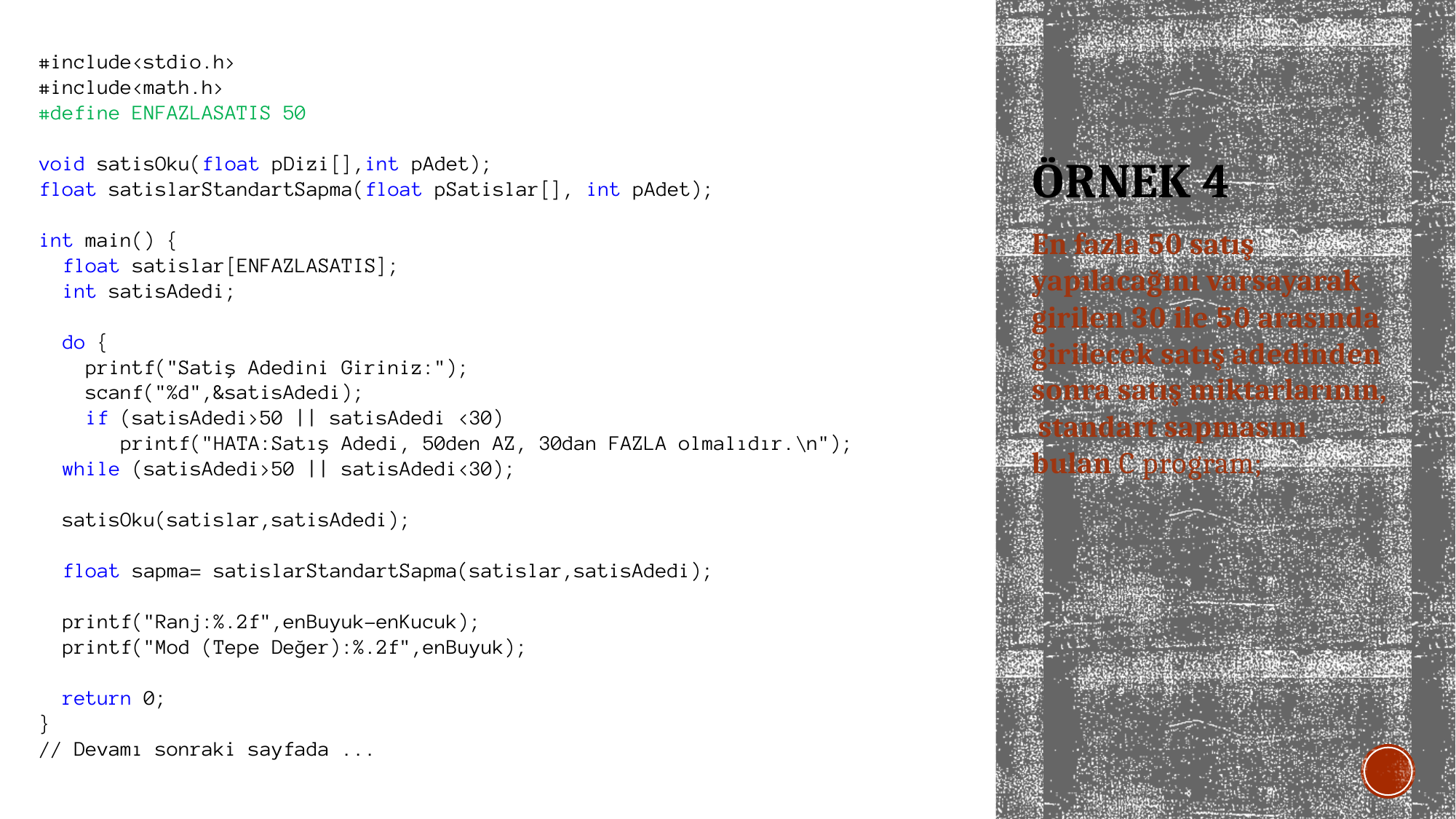

#include<stdio.h>
#include<math.h>
#define ENFAZLASATIS 50

void satisOku(float pDizi[],int pAdet);
float satislarStandartSapma(float pSatislar[], int pAdet);

int main() {
  float satislar[ENFAZLASATIS];
  int satisAdedi;

  do {
    printf("Satiş Adedini Giriniz:");
    scanf("%d",&satisAdedi);
    if (satisAdedi>50 || satisAdedi <30)
       printf("HATA:Satış Adedi, 50den AZ, 30dan FAZLA olmalıdır.\n");
  while (satisAdedi>50 || satisAdedi<30);

  satisOku(satislar,satisAdedi);

  float sapma= satislarStandartSapma(satislar,satisAdedi);

  printf("Ranj:%.2f",enBuyuk-enKucuk);
  printf("Mod (Tepe Değer):%.2f",enBuyuk);

  return 0;
}
// Devamı sonraki sayfada ...
# ÖRNEK 4
En fazla 50 satış yapılacağını varsayarak girilen 30 ile 50 arasında girilecek satış adedinden sonra satış miktarlarının,  standart sapmasını bulan C program;